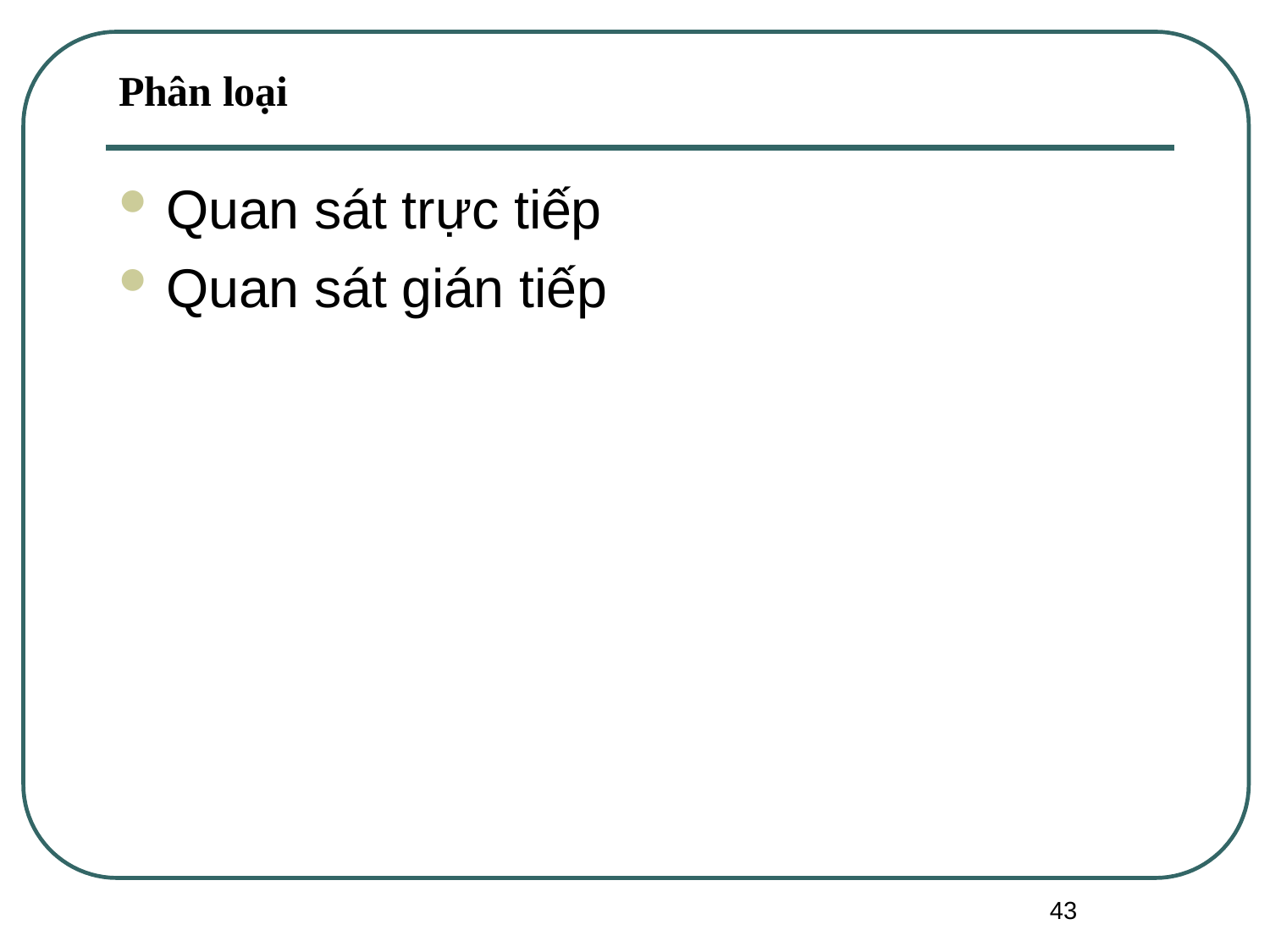

# Phân loại
Quan sát trực tiếp
Quan sát gián tiếp
43